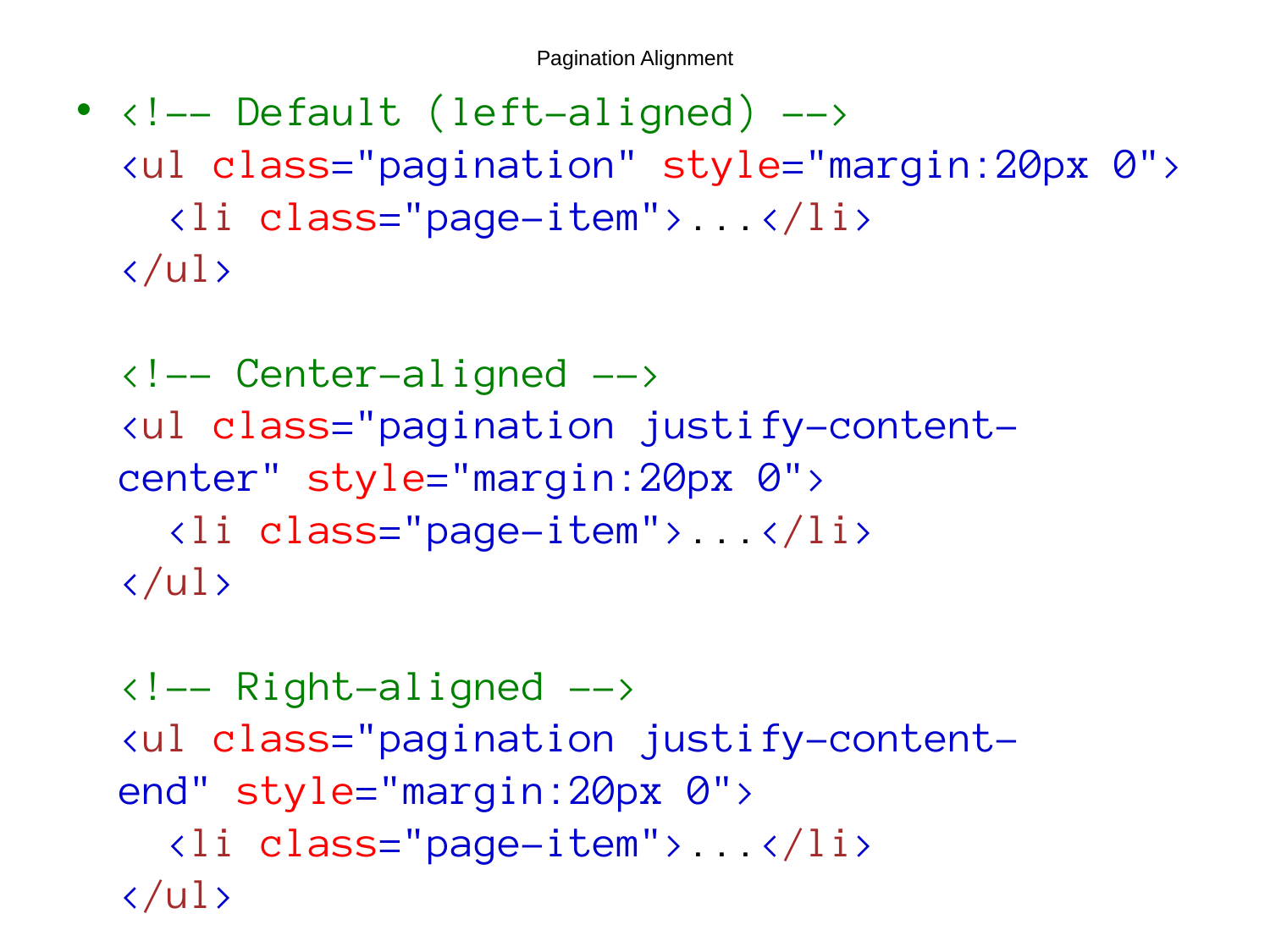

# Pagination Alignment
<!-- Default (left-aligned) -->
<ul class="pagination" style="margin:20px 0">
  <li class="page-item">...</li>
</ul>
<!-- Center-aligned -->
<ul class="pagination justify-content-center" style="margin:20px 0">
  <li class="page-item">...</li>
</ul>
<!-- Right-aligned -->
<ul class="pagination justify-content-end" style="margin:20px 0">
  <li class="page-item">...</li>
</ul>